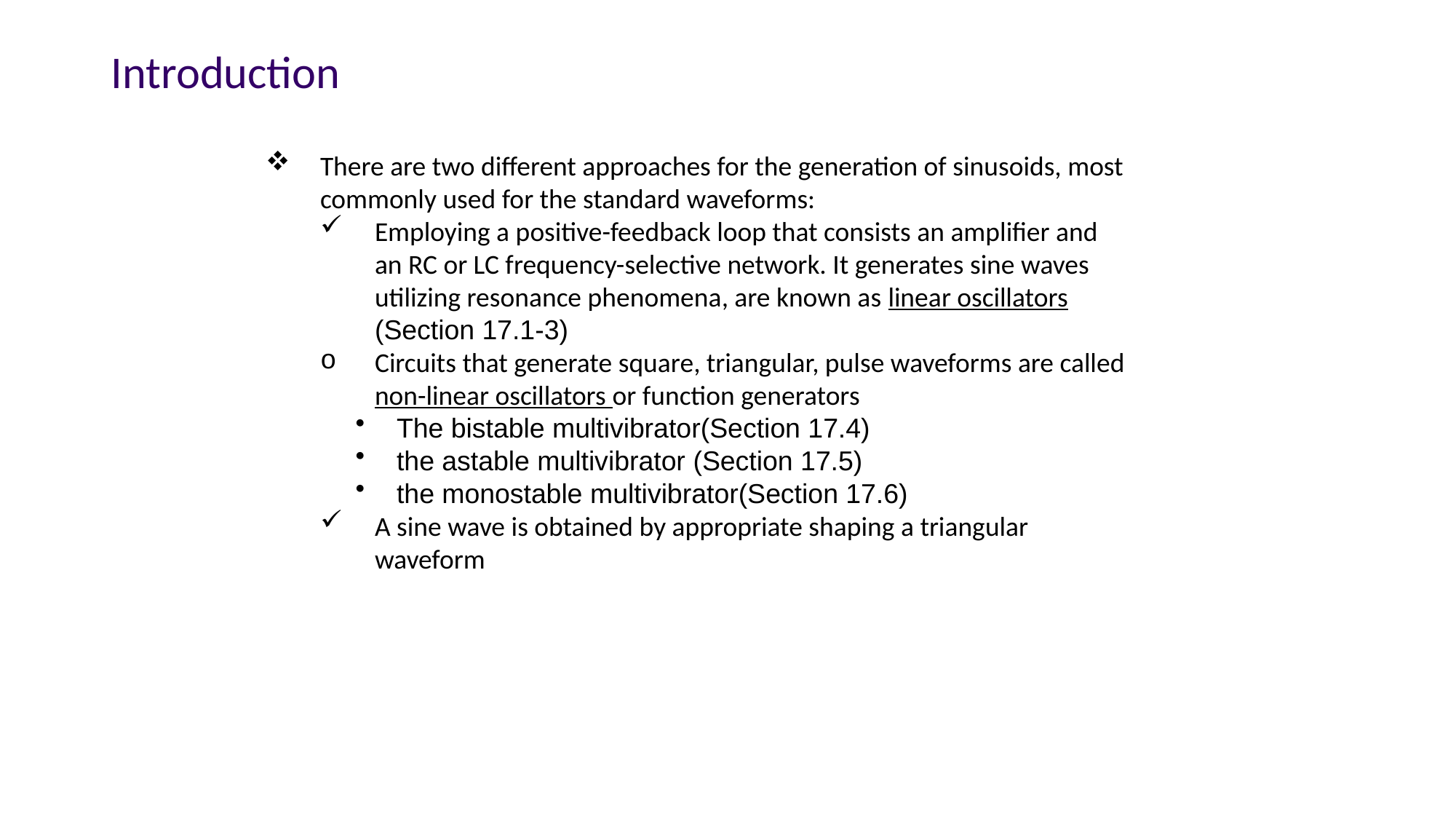

# Introduction
There are two different approaches for the generation of sinusoids, most commonly used for the standard waveforms:
Employing a positive-feedback loop that consists an amplifier and an RC or LC frequency-selective network. It generates sine waves utilizing resonance phenomena, are known as linear oscillators (Section 17.1-3)
Circuits that generate square, triangular, pulse waveforms are called non-linear oscillators or function generators
The bistable multivibrator(Section 17.4)
the astable multivibrator (Section 17.5)
the monostable multivibrator(Section 17.6)
A sine wave is obtained by appropriate shaping a triangular waveform